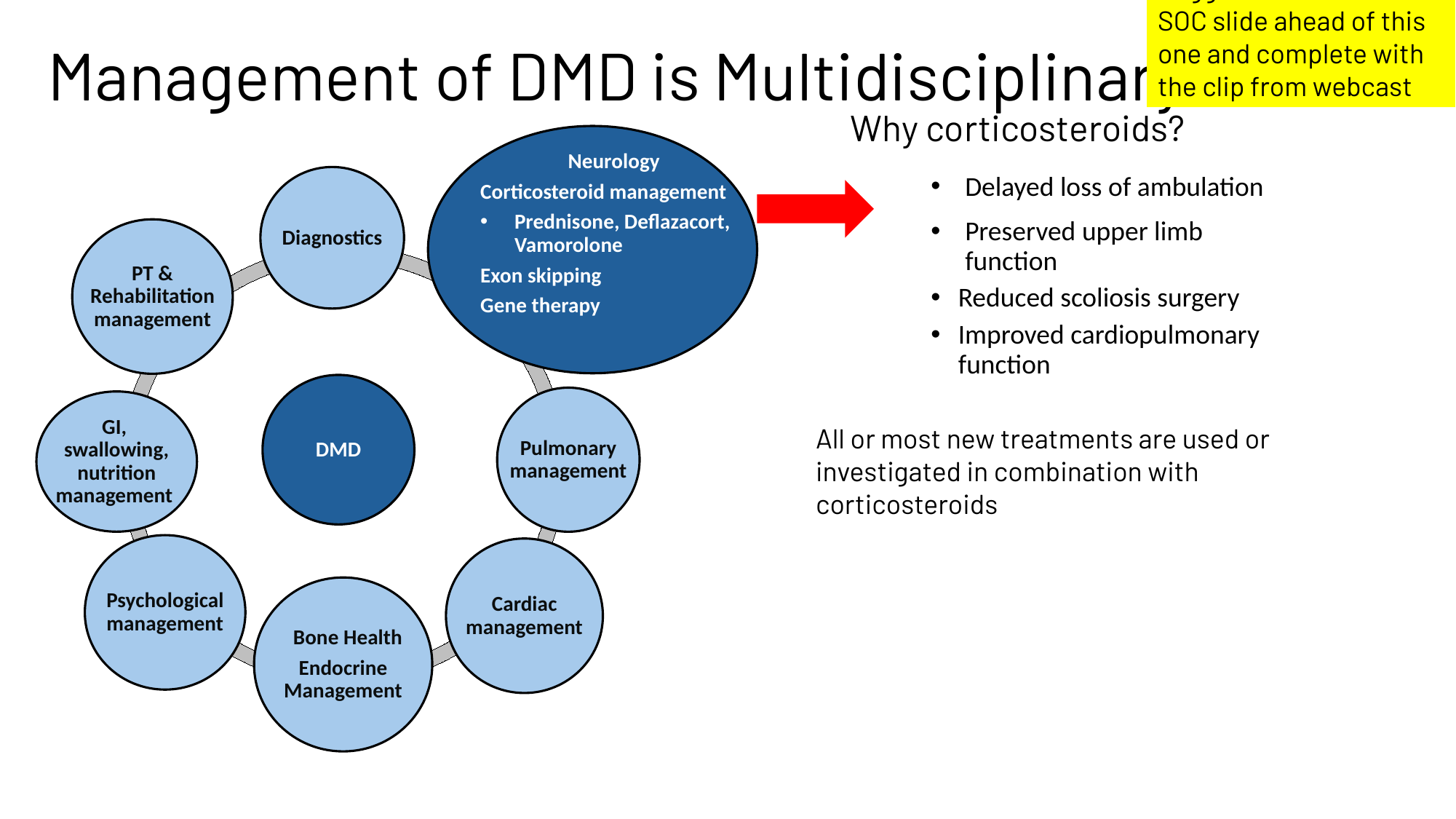

Management of DMD is Multidisciplinary
Suggestion for LS: add a SOC slide ahead of this one and complete with the clip from webcast
# Why corticosteroids?

Diagnostics
PT & Rehabilitation management

DMD
Pulmonary management
GI,
swallowing, nutrition management
Psychological management
Cardiac management
  Bone Health
Endocrine Management
Neurology
Corticosteroid management
Prednisone, Deflazacort, Vamorolone
Exon skipping
Gene therapy

Delayed loss of ambulation
Preserved upper limb function
Reduced scoliosis surgery
Improved cardiopulmonary function

All or most new treatments are used or investigated in combination with corticosteroids